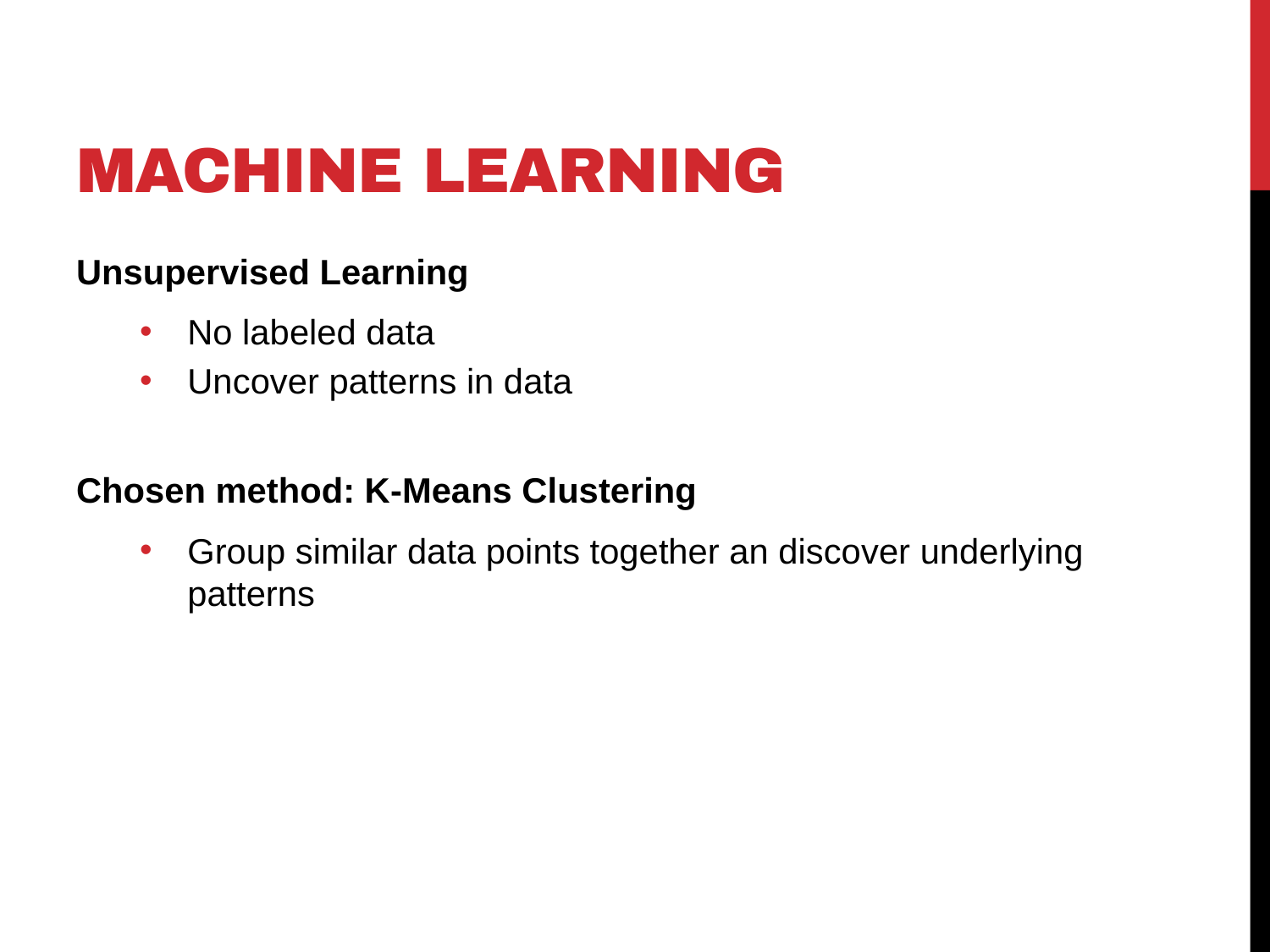

# Machine learning
Unsupervised Learning
No labeled data
Uncover patterns in data

Chosen method: K-Means Clustering
Group similar data points together an discover underlying patterns